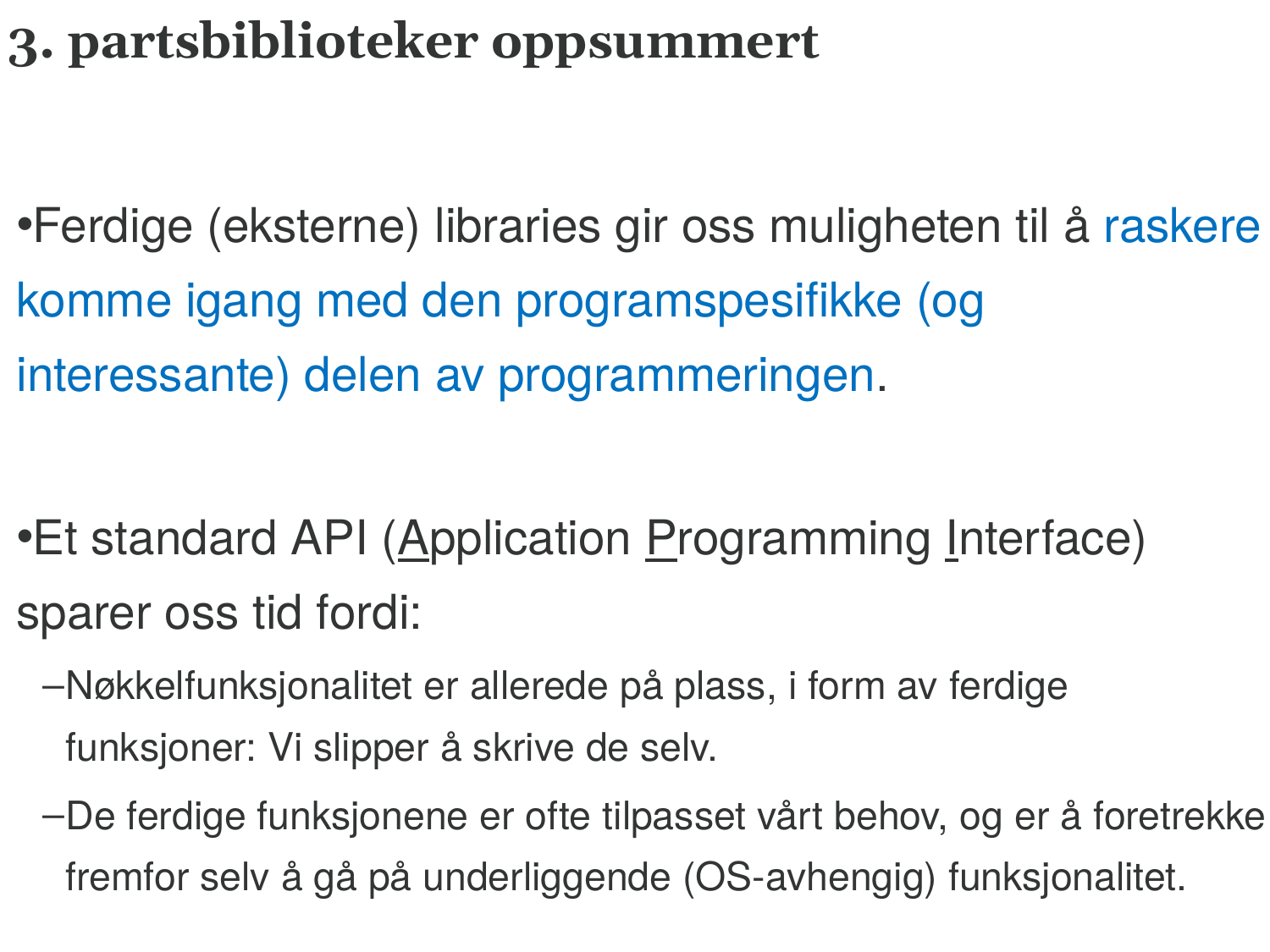

# 3. partsbiblioteker oppsummert
Ferdige (eksterne) libraries gir oss muligheten til å raskere komme igang med den programspesifikke (og interessante) delen av programmeringen.

Et standard API (Application Programming Interface) sparer oss tid fordi:
Nøkkelfunksjonalitet er allerede på plass, i form av ferdige funksjoner: Vi slipper å skrive de selv.
De ferdige funksjonene er ofte tilpasset vårt behov, og er å foretrekke fremfor selv å gå på underliggende (OS-avhengig) funksjonalitet.